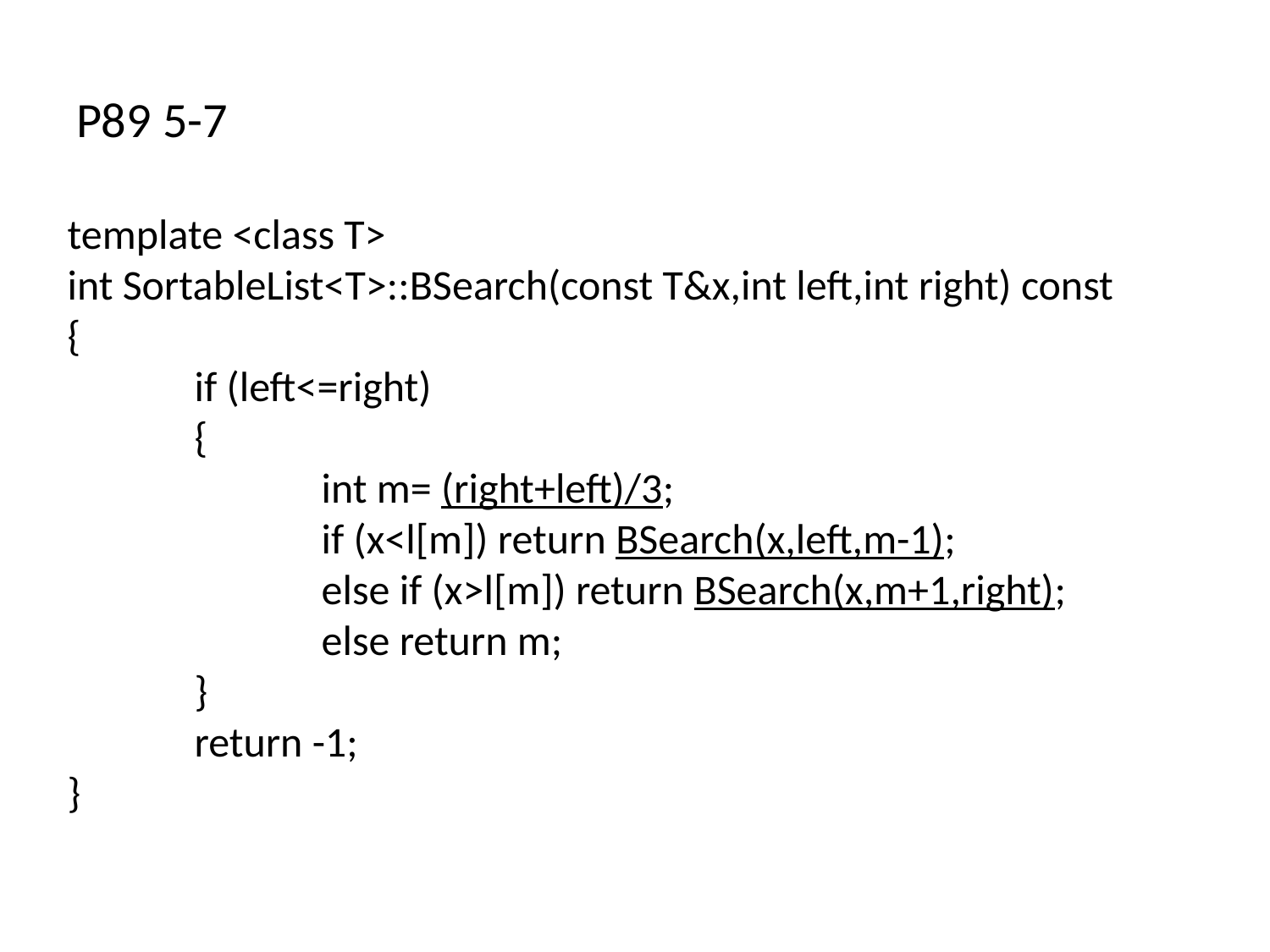

# P89 5-7
template <class T>
int SortableList<T>::BSearch(const T&x,int left,int right) const
{
	if (left<=right)
	{
		int m= (right+left)/3;
		if (x<l[m]) return BSearch(x,left,m-1);
		else if (x>l[m]) return BSearch(x,m+1,right);
		else return m;
	}
	return -1;
}